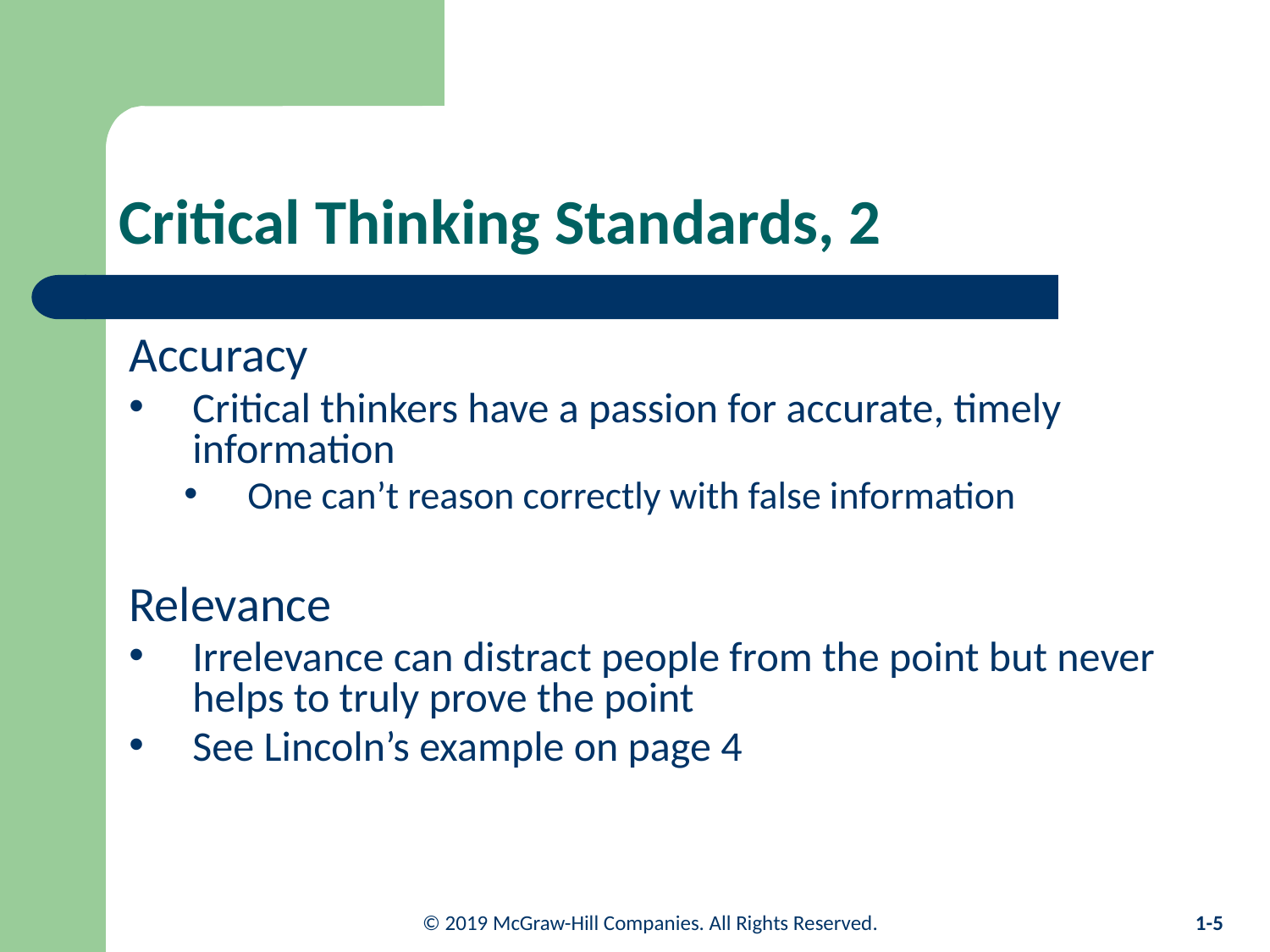

# Critical Thinking Standards, 2
Accuracy
Critical thinkers have a passion for accurate, timely information
One can’t reason correctly with false information

Relevance
Irrelevance can distract people from the point but never helps to truly prove the point
See Lincoln’s example on page 4